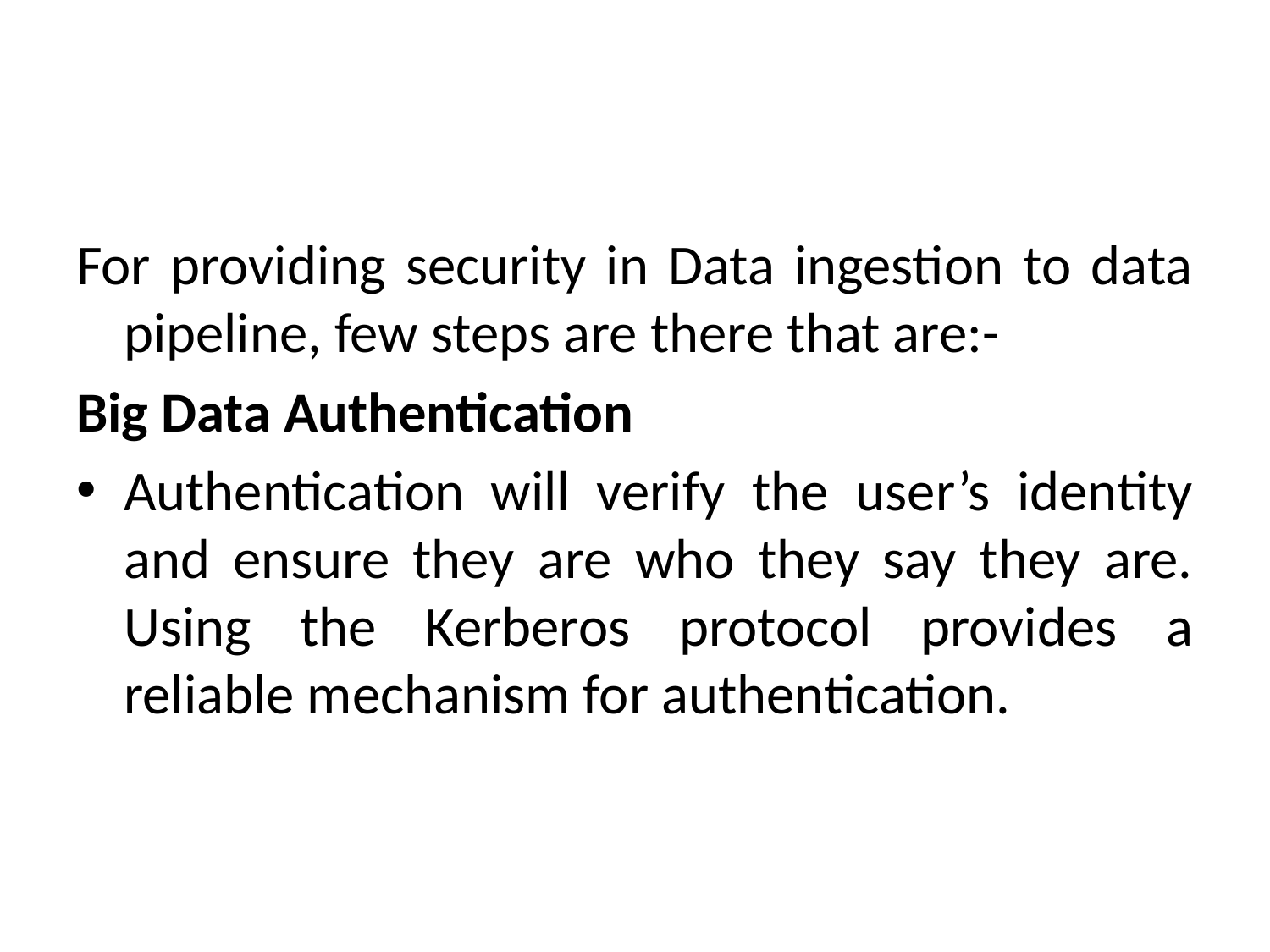

#
For providing security in Data ingestion to data pipeline, few steps are there that are:-
Big Data Authentication
Authentication will verify the user’s identity and ensure they are who they say they are. Using the Kerberos protocol provides a reliable mechanism for authentication.